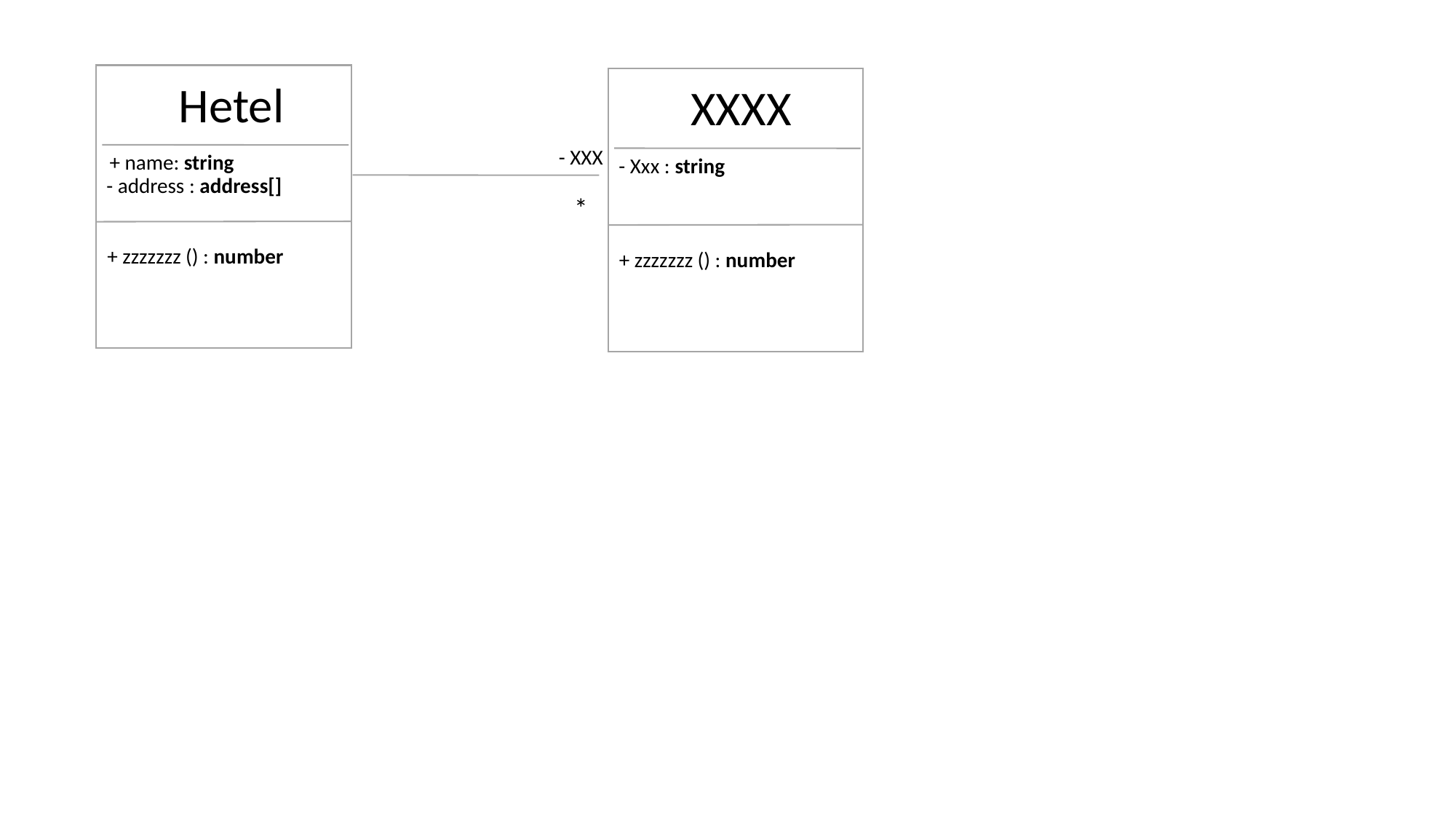

Hetel

XXXX
- XXX
+ name: string
- Xxx : string
- address : address[]
*
+ zzzzzzz () : number
+ zzzzzzz () : number